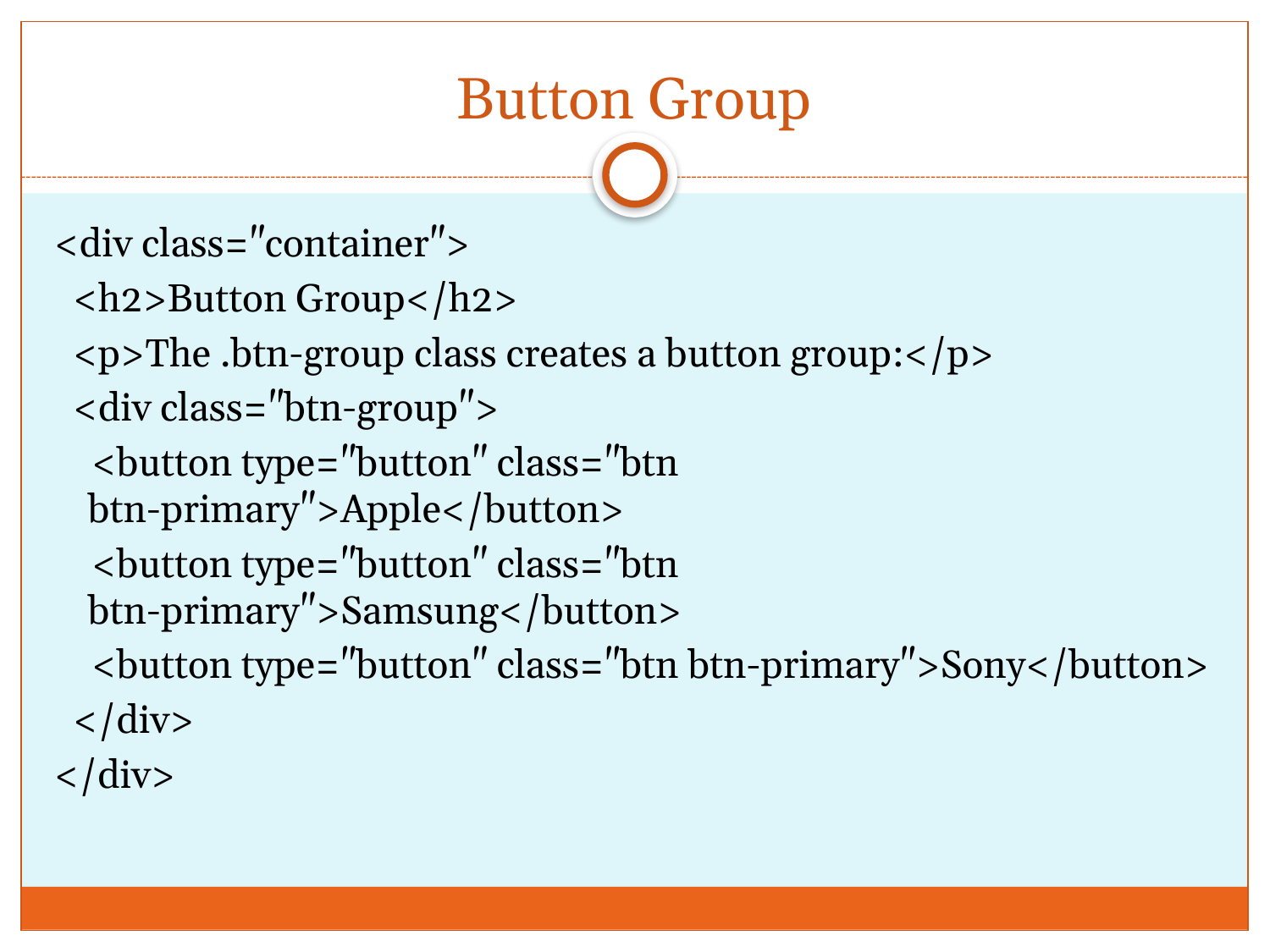

# Button Group
<div class="container">
  <h2>Button Group</h2>
  <p>The .btn-group class creates a button group:</p>
  <div class="btn-group">
    <button type="button" class="btn btn-primary">Apple</button>
    <button type="button" class="btn btn-primary">Samsung</button>
    <button type="button" class="btn btn-primary">Sony</button>
  </div>
</div>